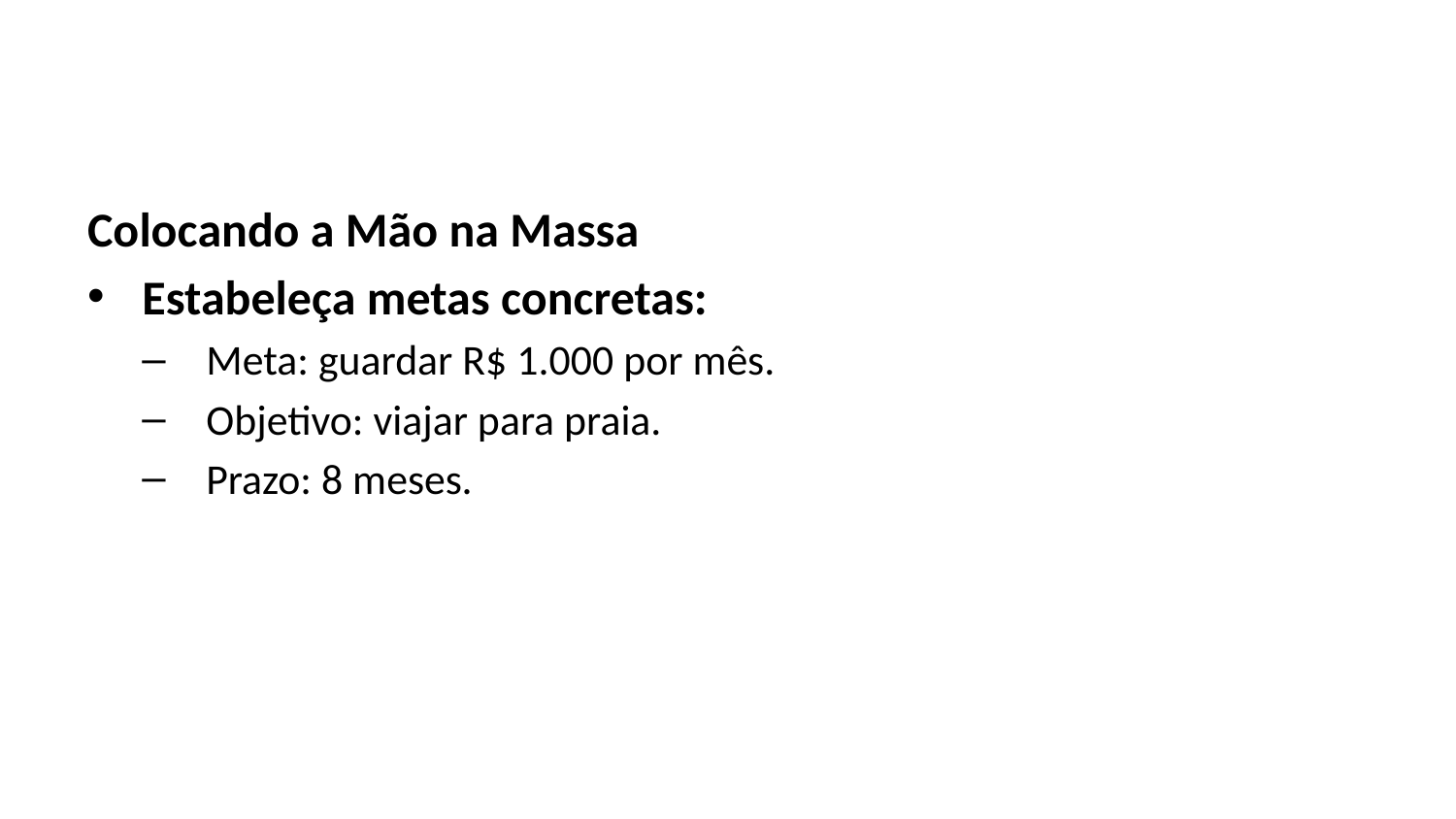

Colocando a Mão na Massa
Estabeleça metas concretas:
 Meta: guardar R$ 1.000 por mês.
 Objetivo: viajar para praia.
 Prazo: 8 meses.